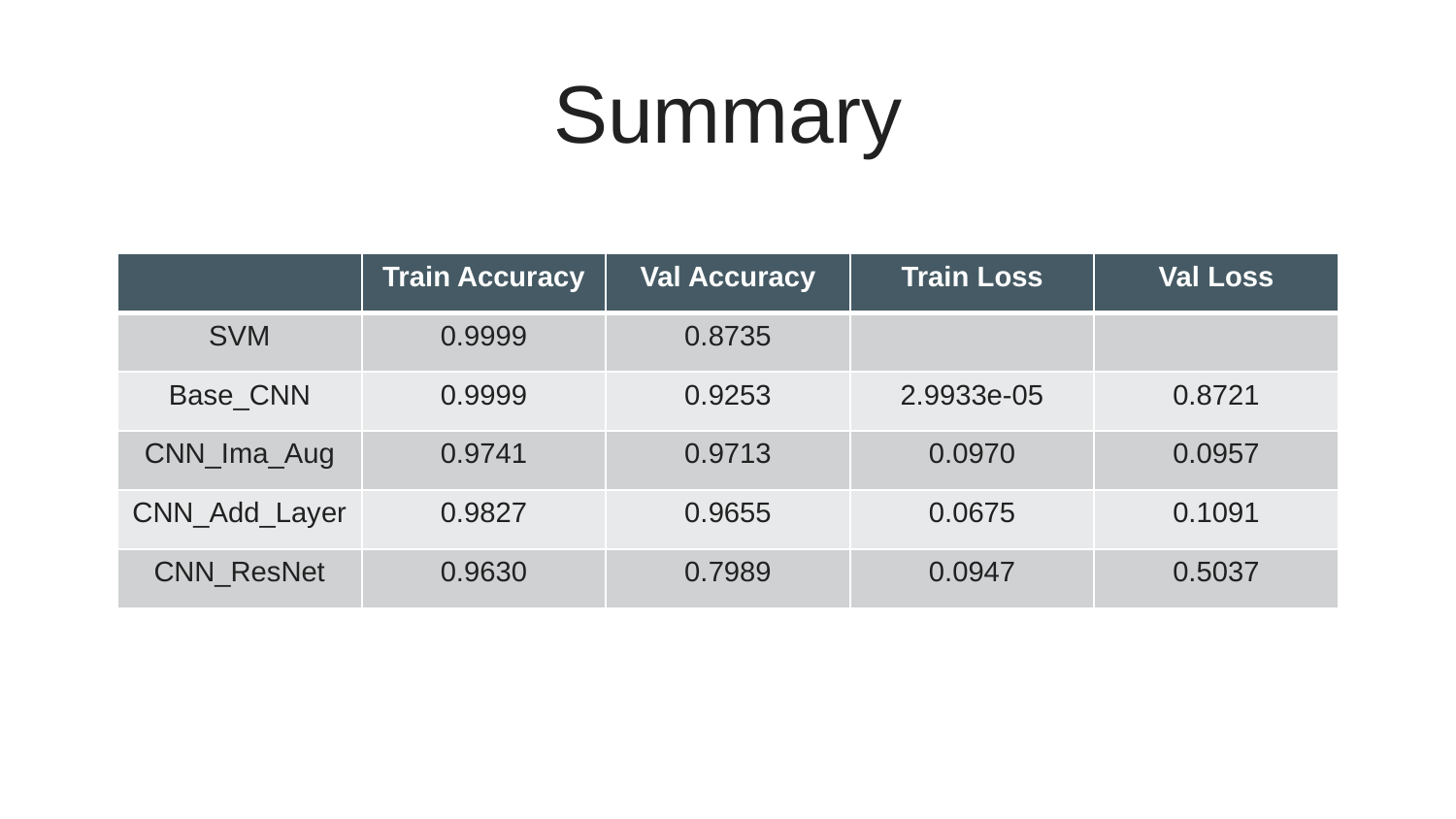

# Summary
|  | Train Accuracy | Val Accuracy | Train Loss | Val Loss |
| --- | --- | --- | --- | --- |
| SVM | 0.9999 | 0.8735 |  |  |
| Base\_CNN | 0.9999 | 0.9253 | 2.9933e-05 | 0.8721 |
| CNN\_Ima\_Aug | 0.9741 | 0.9713 | 0.0970 | 0.0957 |
| CNN\_Add\_Layer | 0.9827 | 0.9655 | 0.0675 | 0.1091 |
| CNN\_ResNet | 0.9630 | 0.7989 | 0.0947 | 0.5037 |